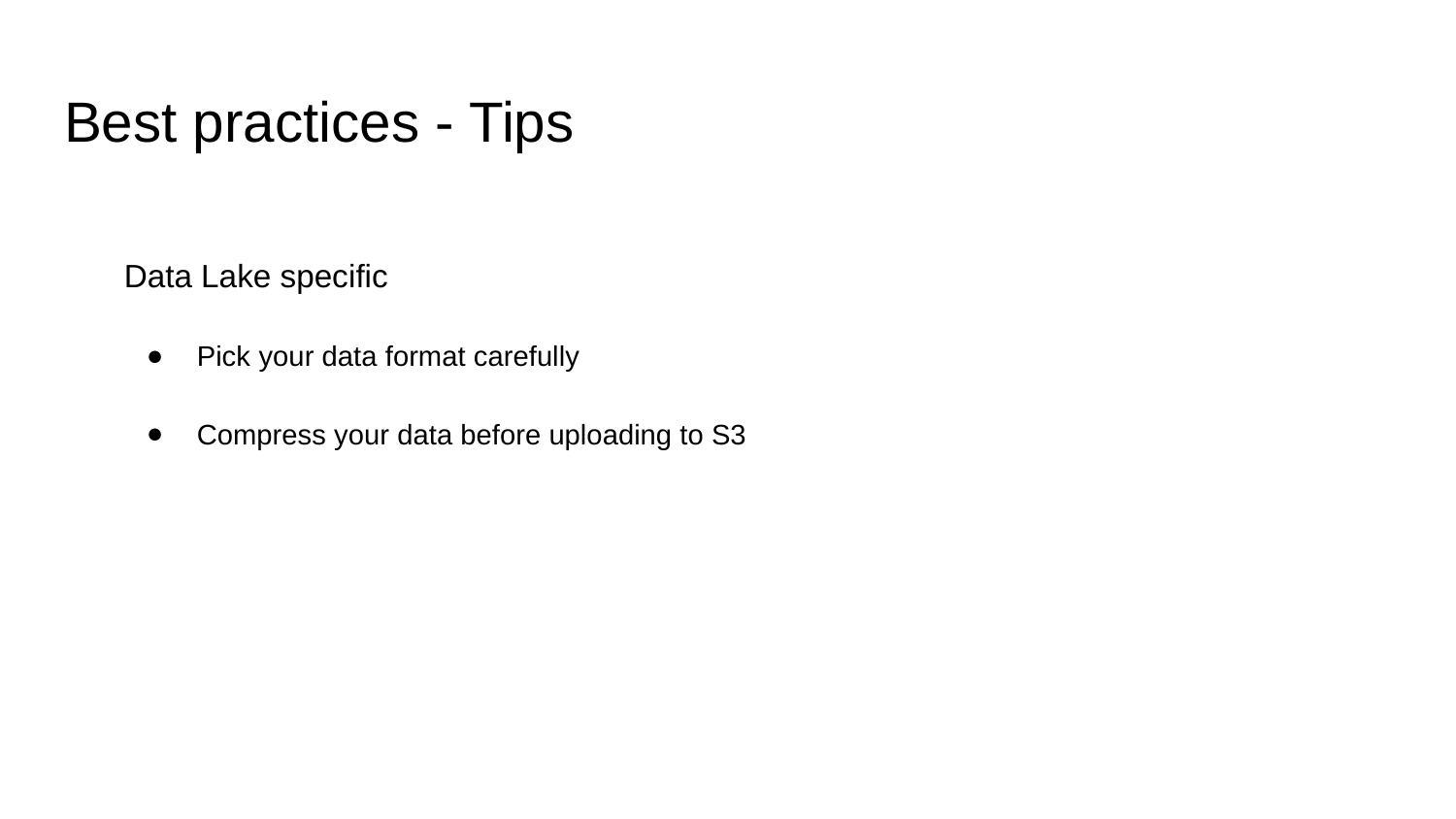

# Best practices - Tips
Data Lake specific

Pick your data format carefully

Compress your data before uploading to S3